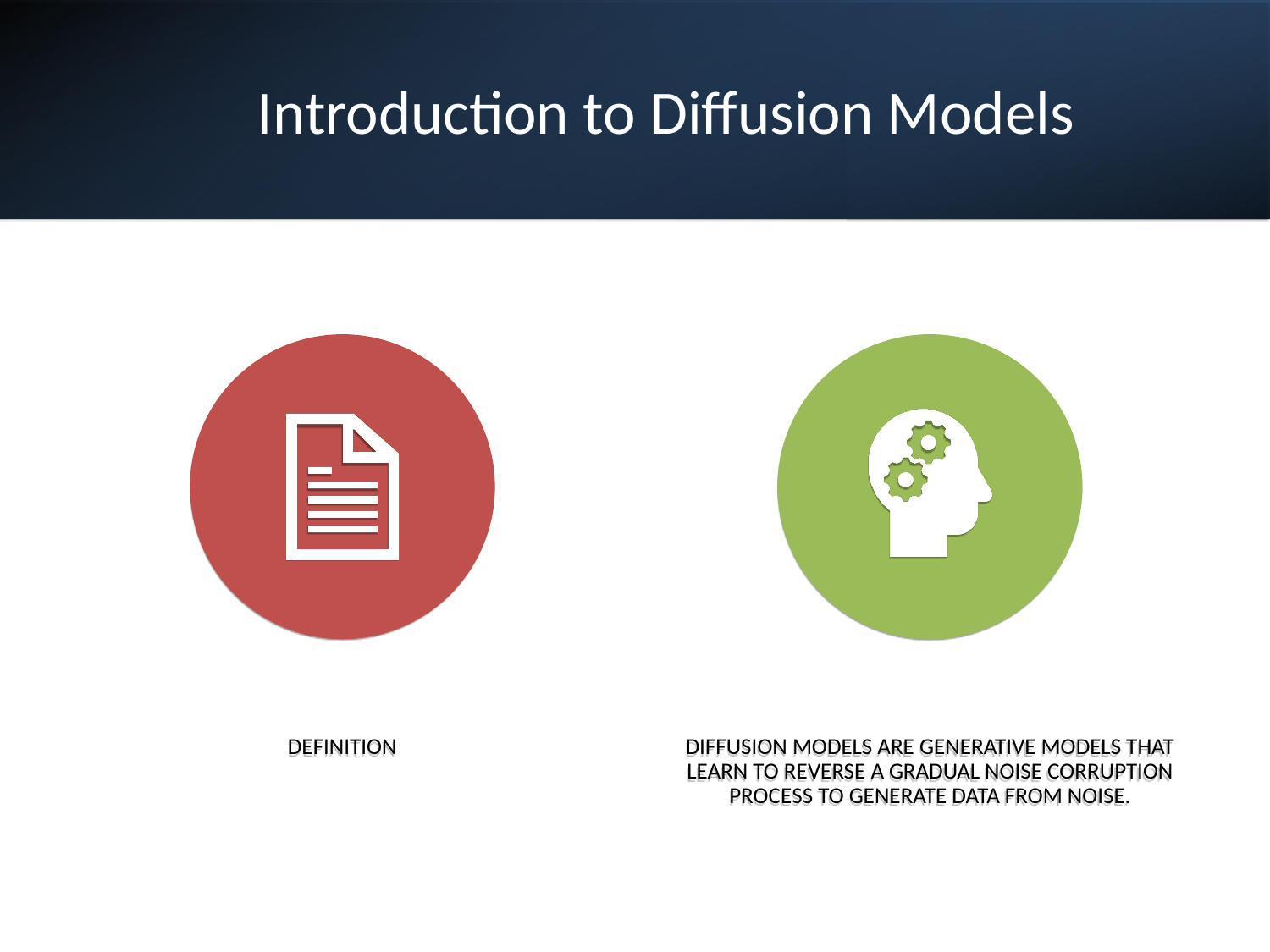

# Introduction to Diffusion Models

Definition
Diffusion models are generative models that learn to reverse a gradual noise corruption process to generate data from noise.